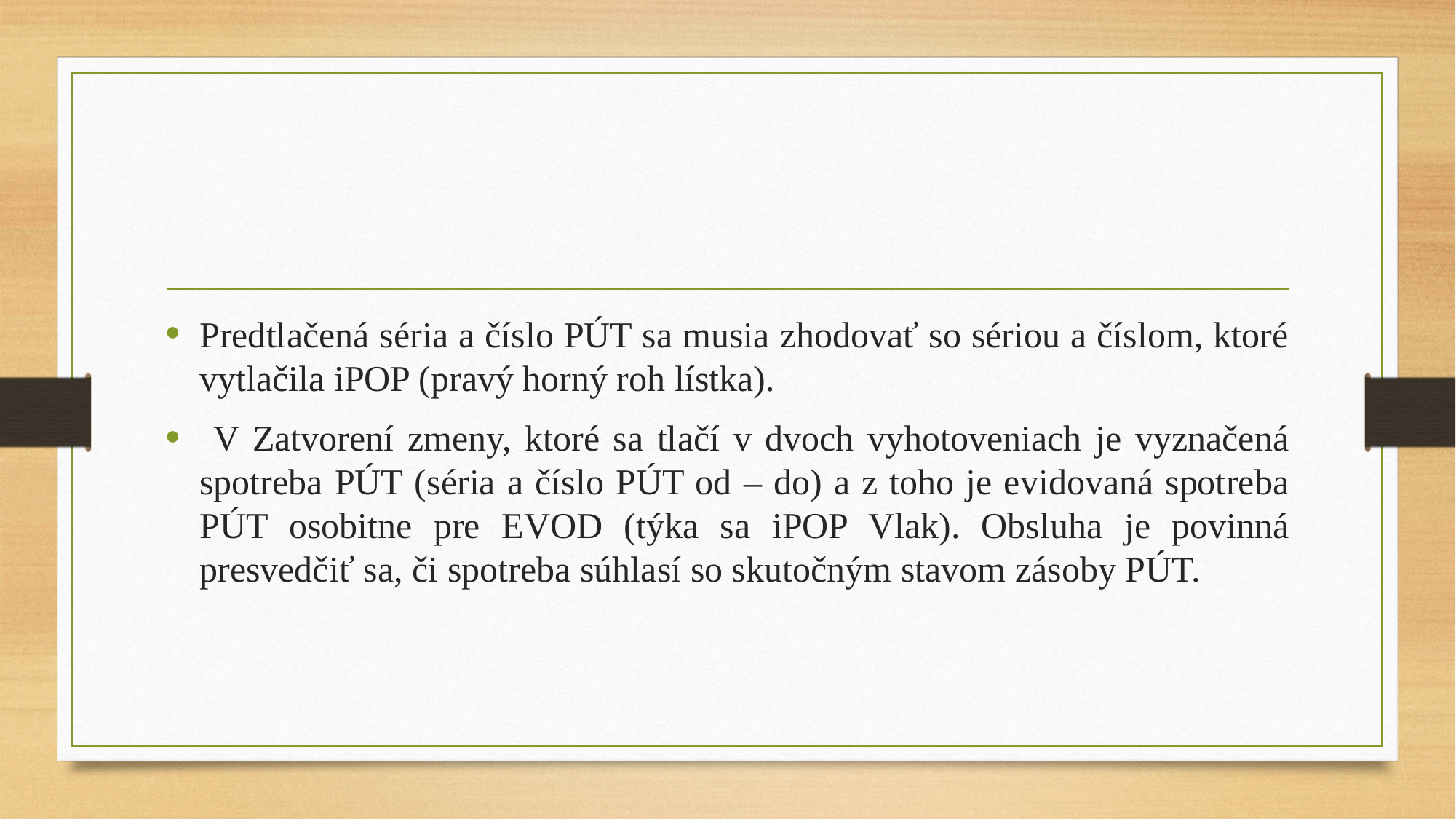

#
Predtlačená séria a číslo PÚT sa musia zhodovať so sériou a číslom, ktoré vytlačila iPOP (pravý horný roh lístka).
 V Zatvorení zmeny, ktoré sa tlačí v dvoch vyhotoveniach je vyznačená spotreba PÚT (séria a číslo PÚT od – do) a z toho je evidovaná spotreba PÚT osobitne pre EVOD (týka sa iPOP Vlak). Obsluha je povinná presvedčiť sa, či spotreba súhlasí so skutočným stavom zásoby PÚT.